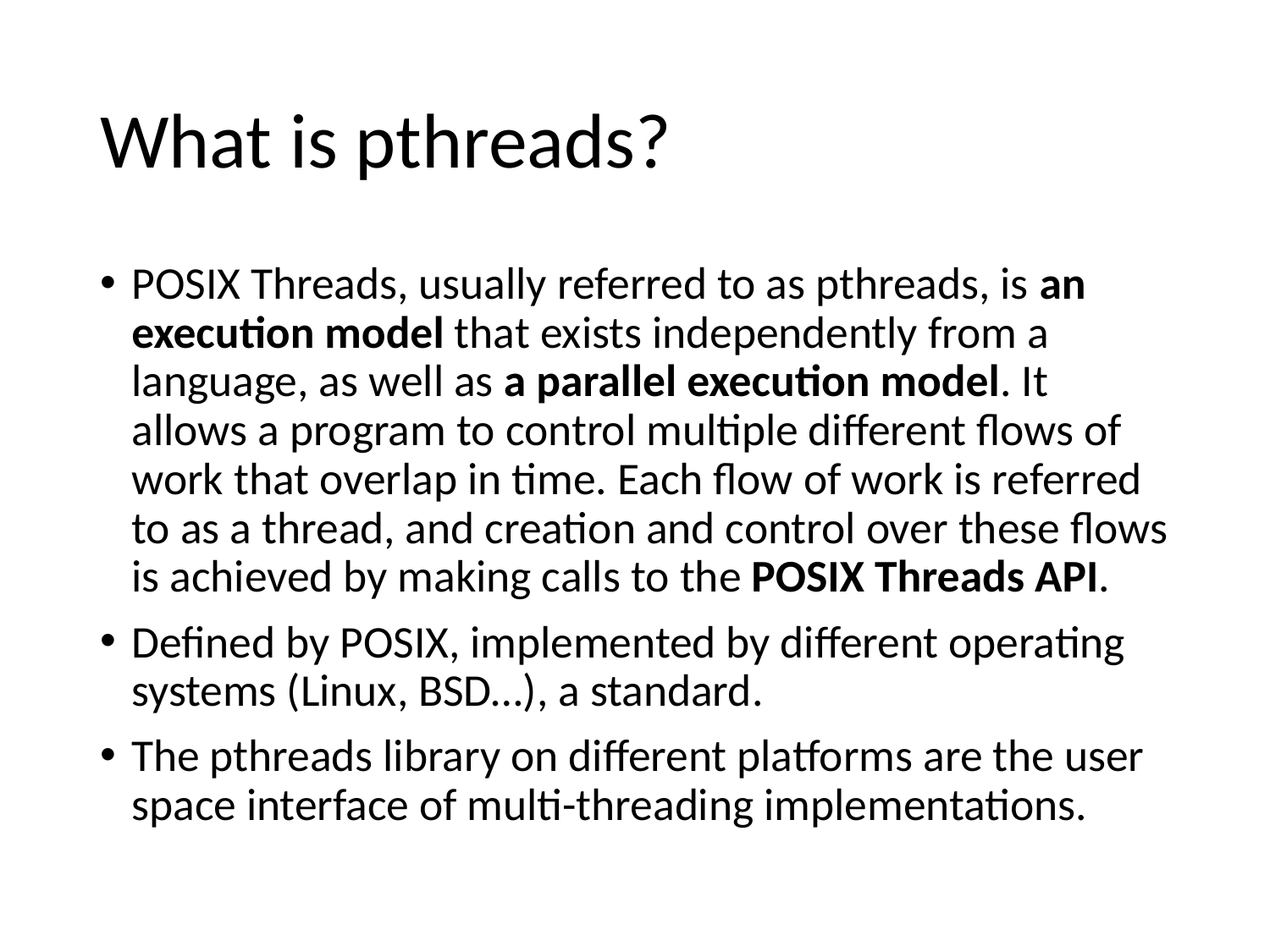

# What is pthreads?
POSIX Threads, usually referred to as pthreads, is an execution model that exists independently from a language, as well as a parallel execution model. It allows a program to control multiple different flows of work that overlap in time. Each flow of work is referred to as a thread, and creation and control over these flows is achieved by making calls to the POSIX Threads API.
Defined by POSIX, implemented by different operating systems (Linux, BSD…), a standard.
The pthreads library on different platforms are the user space interface of multi-threading implementations.